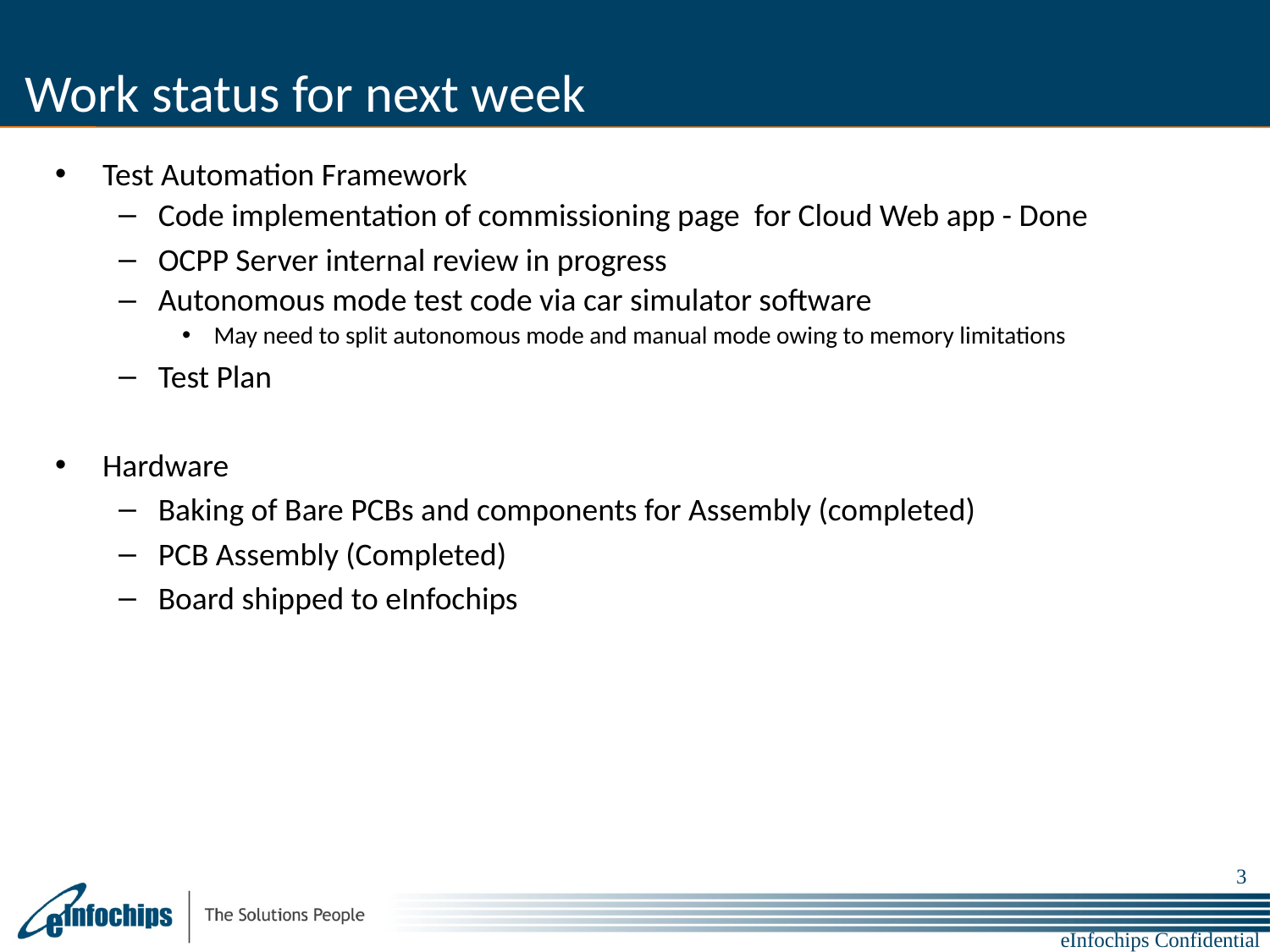

# Work status for next week
Test Automation Framework
Code implementation of commissioning page  for Cloud Web app - Done
OCPP Server internal review in progress
Autonomous mode test code via car simulator software
May need to split autonomous mode and manual mode owing to memory limitations
Test Plan

Hardware
Baking of Bare PCBs and components for Assembly (completed)
PCB Assembly (Completed)
Board shipped to eInfochips